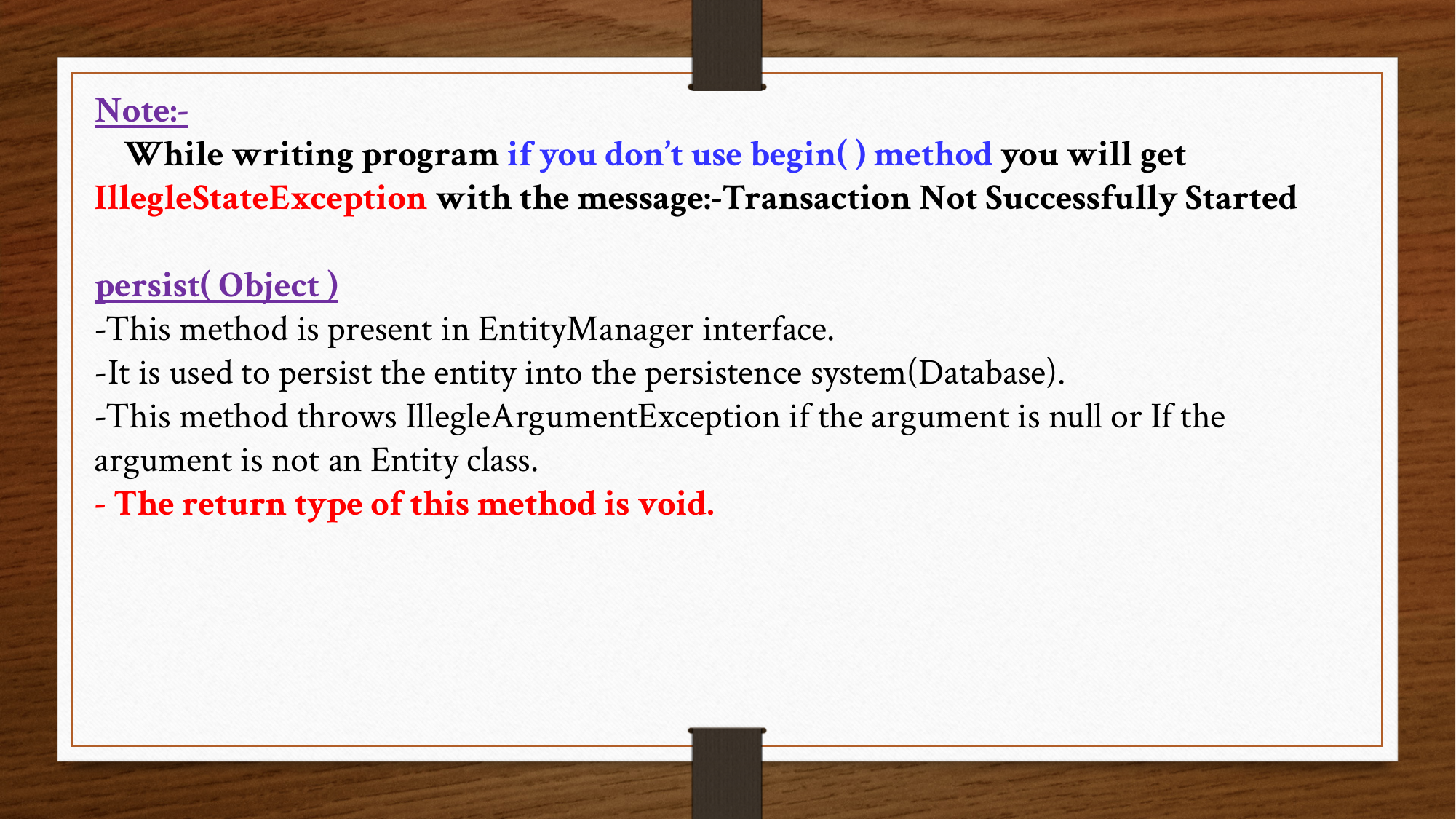

Note:-
    While writing program if you don’t use begin( ) method you will get
IllegleStateException with the message:-Transaction Not Successfully Started

persist( Object )
-This method is present in EntityManager interface.
-It is used to persist the entity into the persistence system(Database).
-This method throws IllegleArgumentException if the argument is null or If the argument is not an Entity class.
- The return type of this method is void.